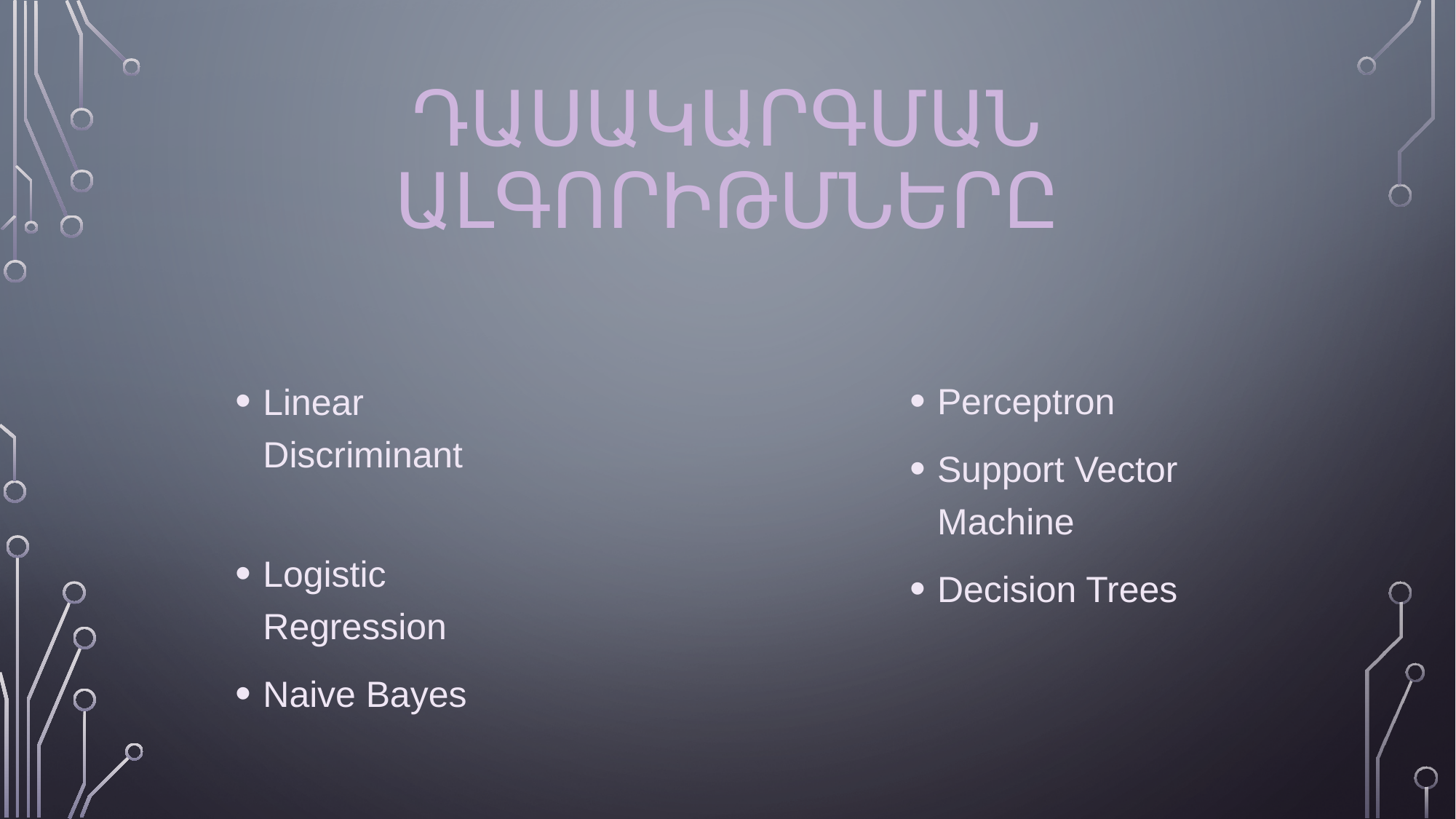

# Դասակարգման ալգորիթմները
Linear Discriminant
Logistic Regression
Naive Bayes
Perceptron
Support Vector Machine
Decision Trees